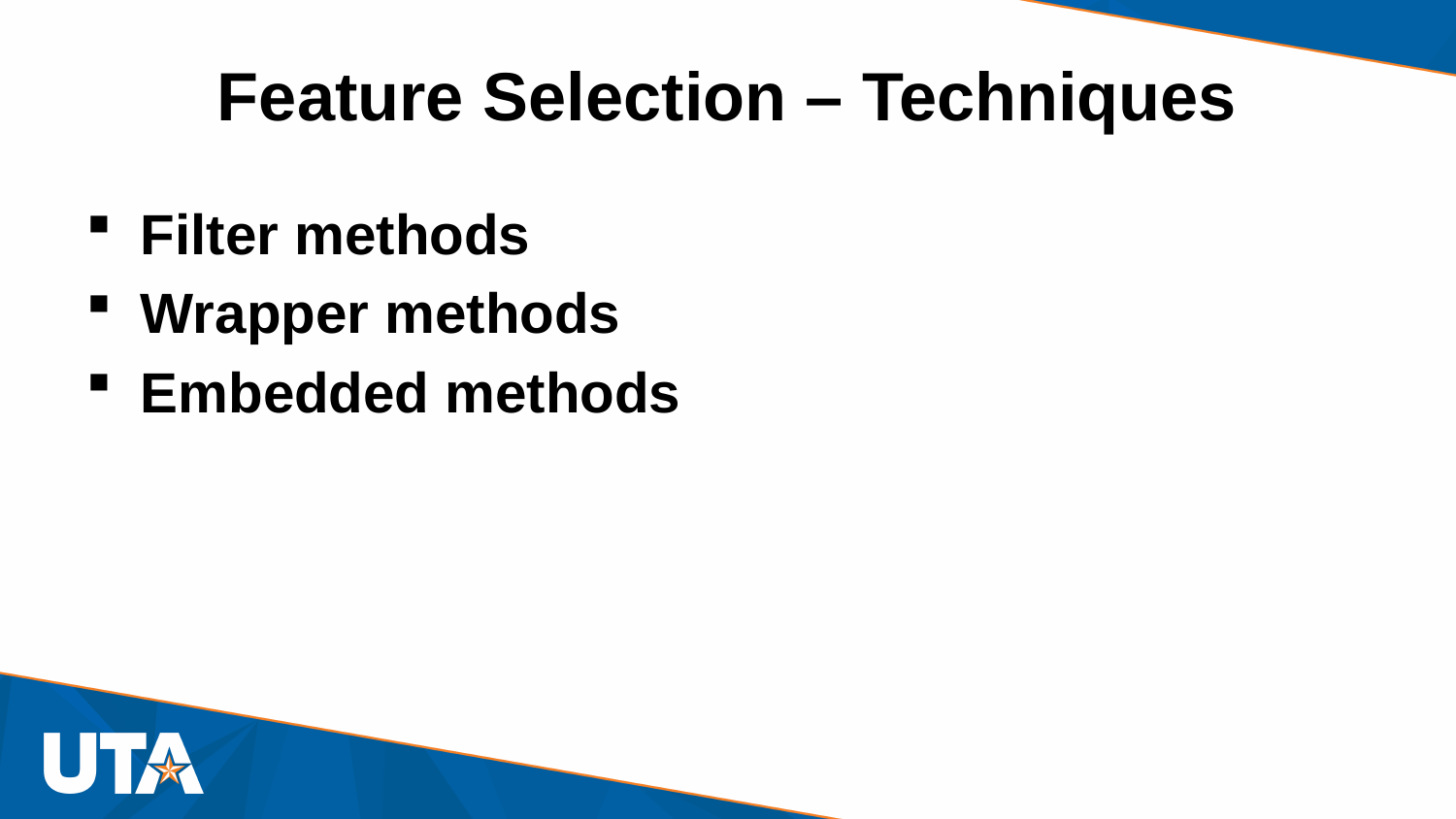

# Feature Selection – Techniques
Filter methods
Wrapper methods
Embedded methods